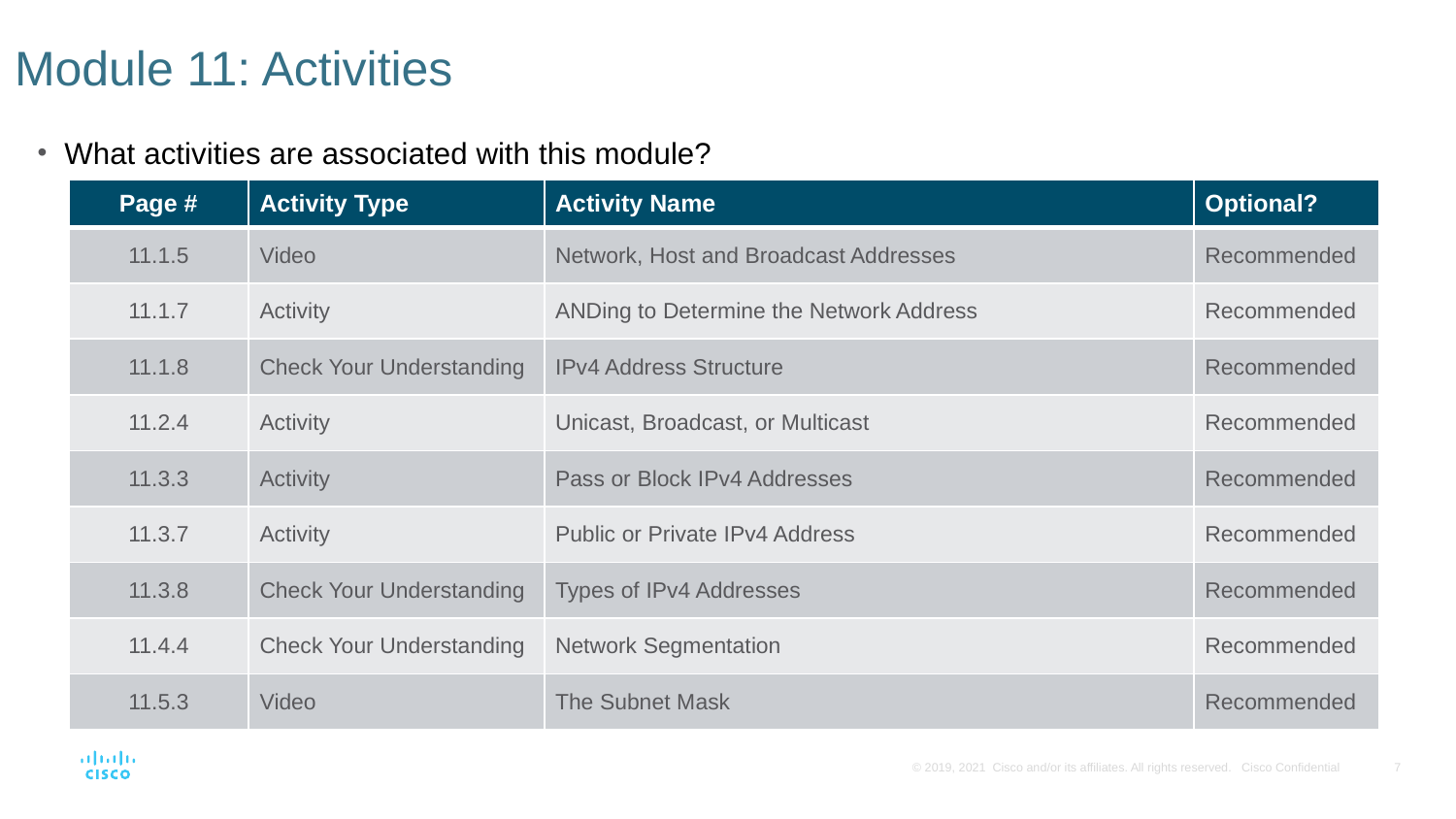

# Module 11: Activities
What activities are associated with this module?

| Page # | Activity Type | Activity Name | Optional? |
| --- | --- | --- | --- |
| 11.1.5 | Video | Network, Host and Broadcast Addresses | Recommended |
| 11.1.7 | Activity | ANDing to Determine the Network Address | Recommended |
| 11.1.8 | Check Your Understanding | IPv4 Address Structure | Recommended |
| 11.2.4 | Activity | Unicast, Broadcast, or Multicast | Recommended |
| 11.3.3 | Activity | Pass or Block IPv4 Addresses | Recommended |
| 11.3.7 | Activity | Public or Private IPv4 Address | Recommended |
| 11.3.8 | Check Your Understanding | Types of IPv4 Addresses | Recommended |
| 11.4.4 | Check Your Understanding | Network Segmentation | Recommended |
| 11.5.3 | Video | The Subnet Mask | Recommended |